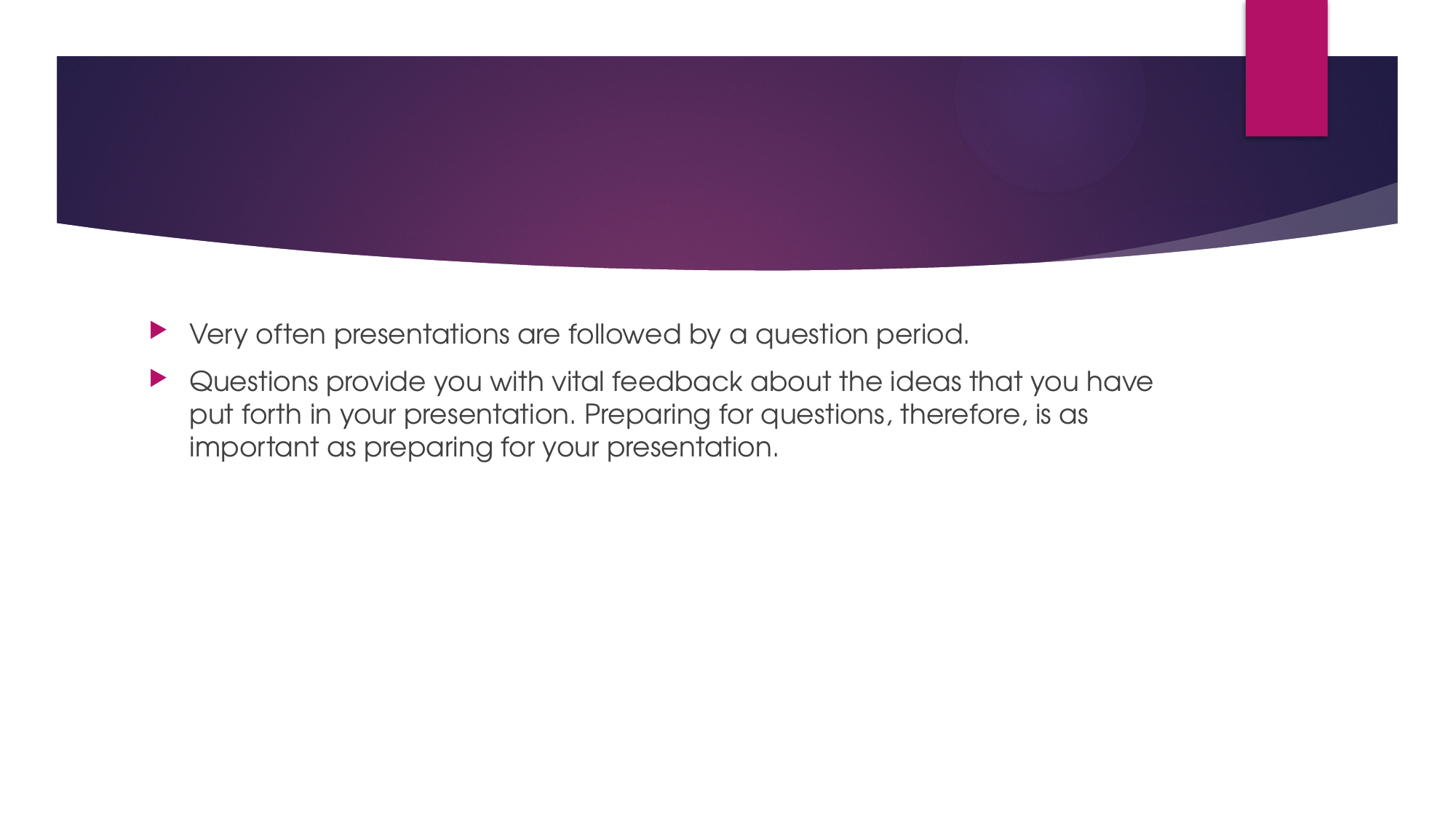

#
Very often presentations are followed by a question period.
Questions provide you with vital feedback about the ideas that you have put forth in your presentation. Preparing for questions, therefore, is as important as preparing for your presentation.